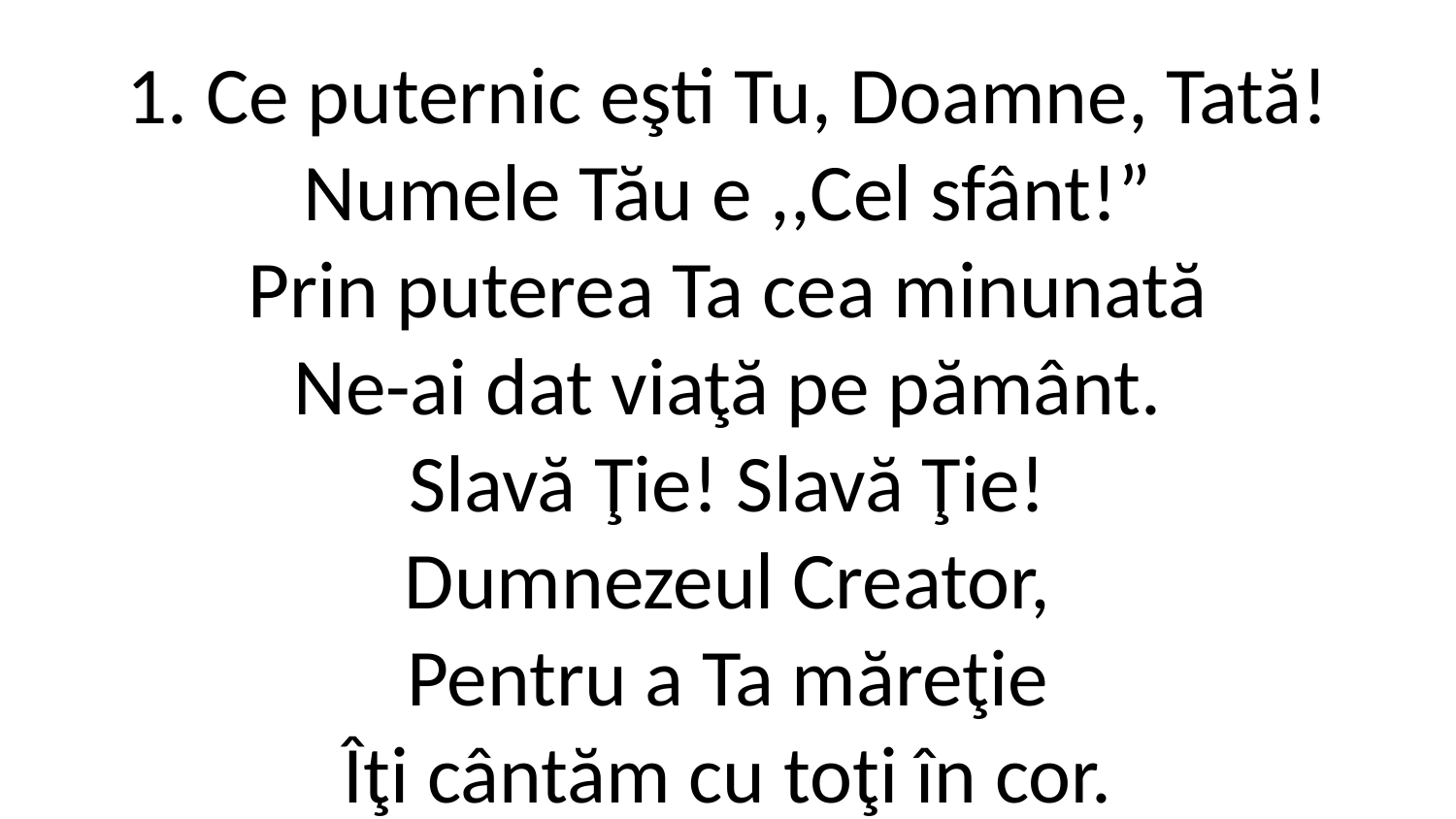

1. Ce puternic eşti Tu, Doamne, Tată!
Numele Tău e ,,Cel sfânt!”
Prin puterea Ta cea minunată
Ne-ai dat viaţă pe pământ.
Slavă Ţie! Slavă Ţie!
Dumnezeul Creator,
Pentru a Ta măreţie
Îţi cântăm cu toţi în cor.